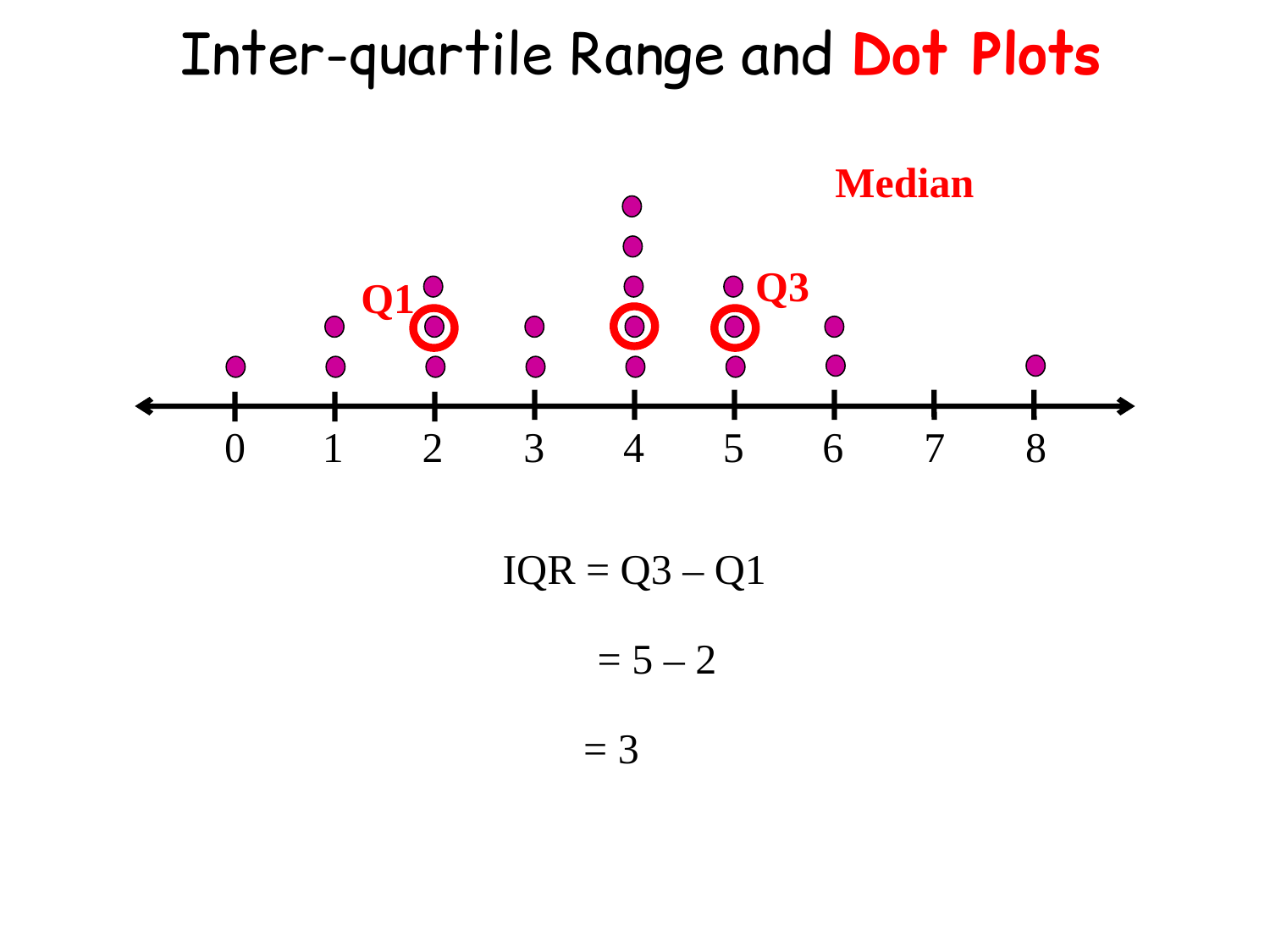

Inter-quartile Range and Dot Plots
Median

Q3
Q1

0
1
2
3
4
5
6
7
8
IQR = Q3 – Q1
= 5 – 2
= 3